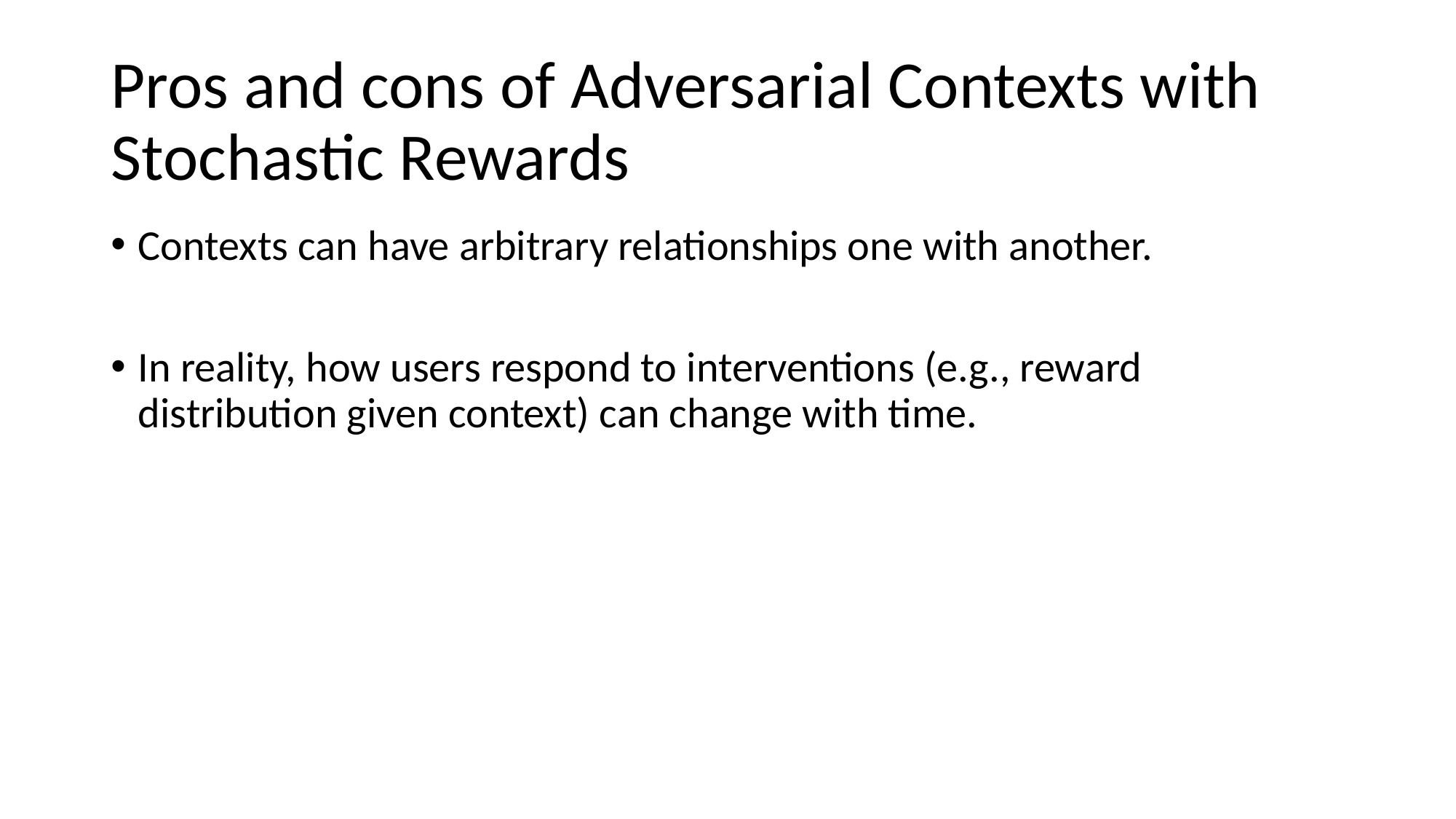

# Pros and cons of Adversarial Contexts with Stochastic Rewards
Contexts can have arbitrary relationships one with another.

In reality, how users respond to interventions (e.g., reward distribution given context) can change with time.